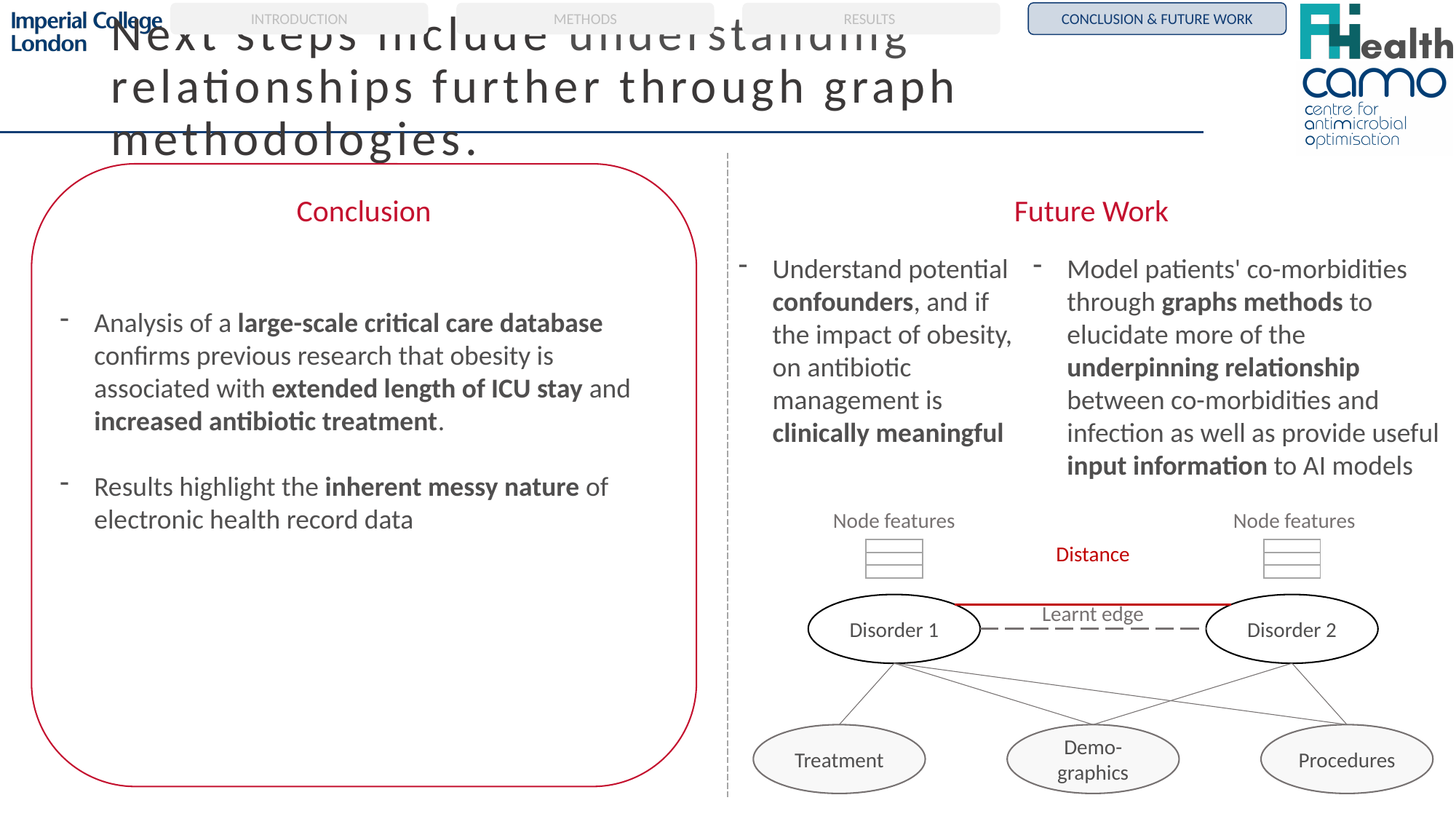

INTRODUCTION
METHODS
RESULTS
CONCLUSION & FUTURE WORK
# Next steps include understanding relationships further through graph methodologies.

Conclusion
Future Work
Understand potential confounders, and if the impact of obesity, on antibiotic management is clinically meaningful
Model patients' co-morbidities through graphs methods to elucidate more of the underpinning relationship between co-morbidities and infection as well as provide useful input information to AI models
Analysis of a large-scale critical care database confirms previous research that obesity is associated with extended length of ICU stay and increased antibiotic treatment.

Results highlight the inherent messy nature of electronic health record data
Node features
 Node features
Distance
|  |
| --- |
|  |
|  |
|  |
| --- |
|  |
|  |
Learnt edge
Disorder 2
Disorder 1
Treatment
Demo-graphics
Procedures